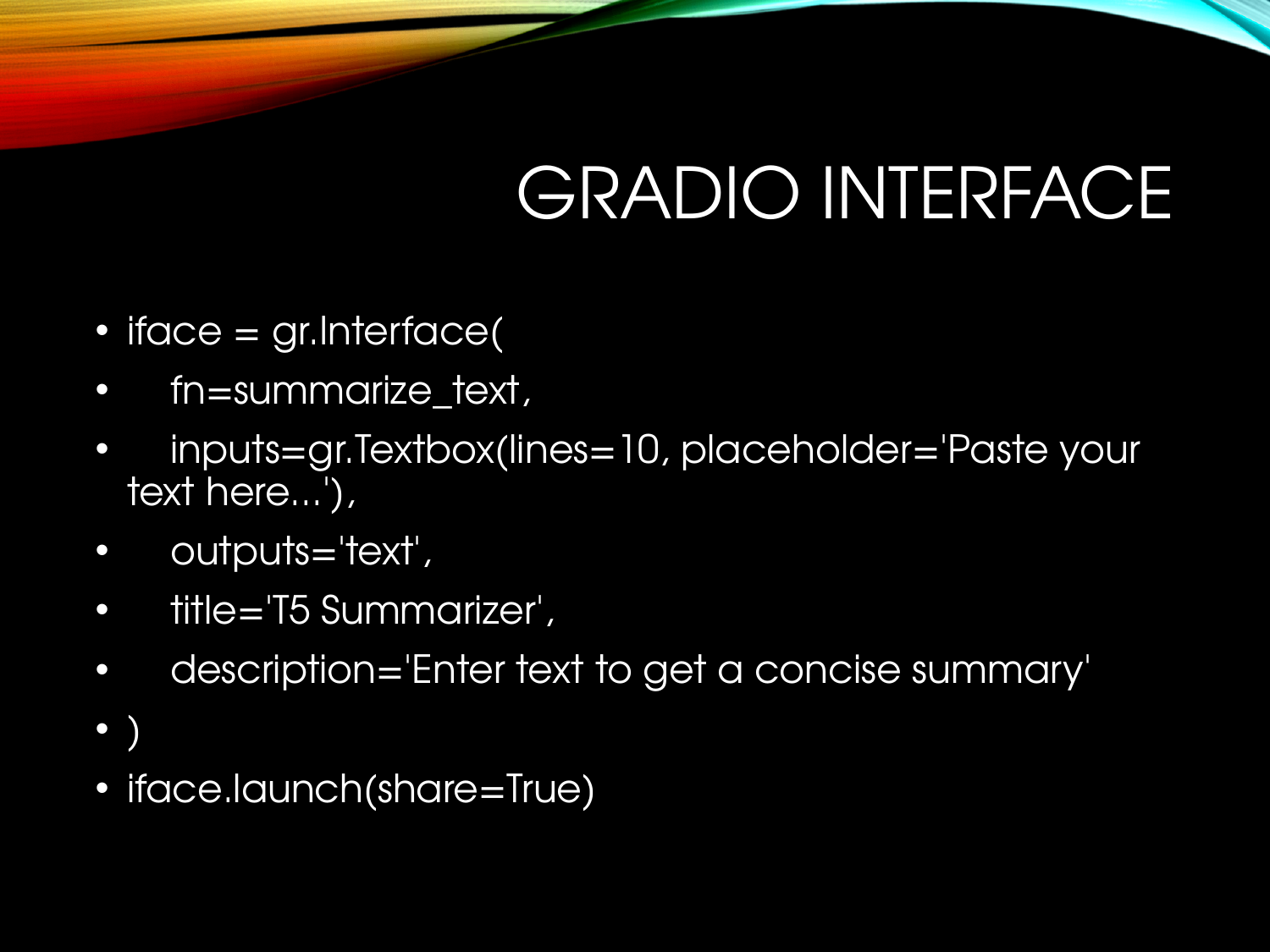

# Gradio Interface
iface = gr.Interface(
    fn=summarize_text,
    inputs=gr.Textbox(lines=10, placeholder='Paste your text here...'),
    outputs='text',
    title='T5 Summarizer',
    description='Enter text to get a concise summary'
)
iface.launch(share=True)